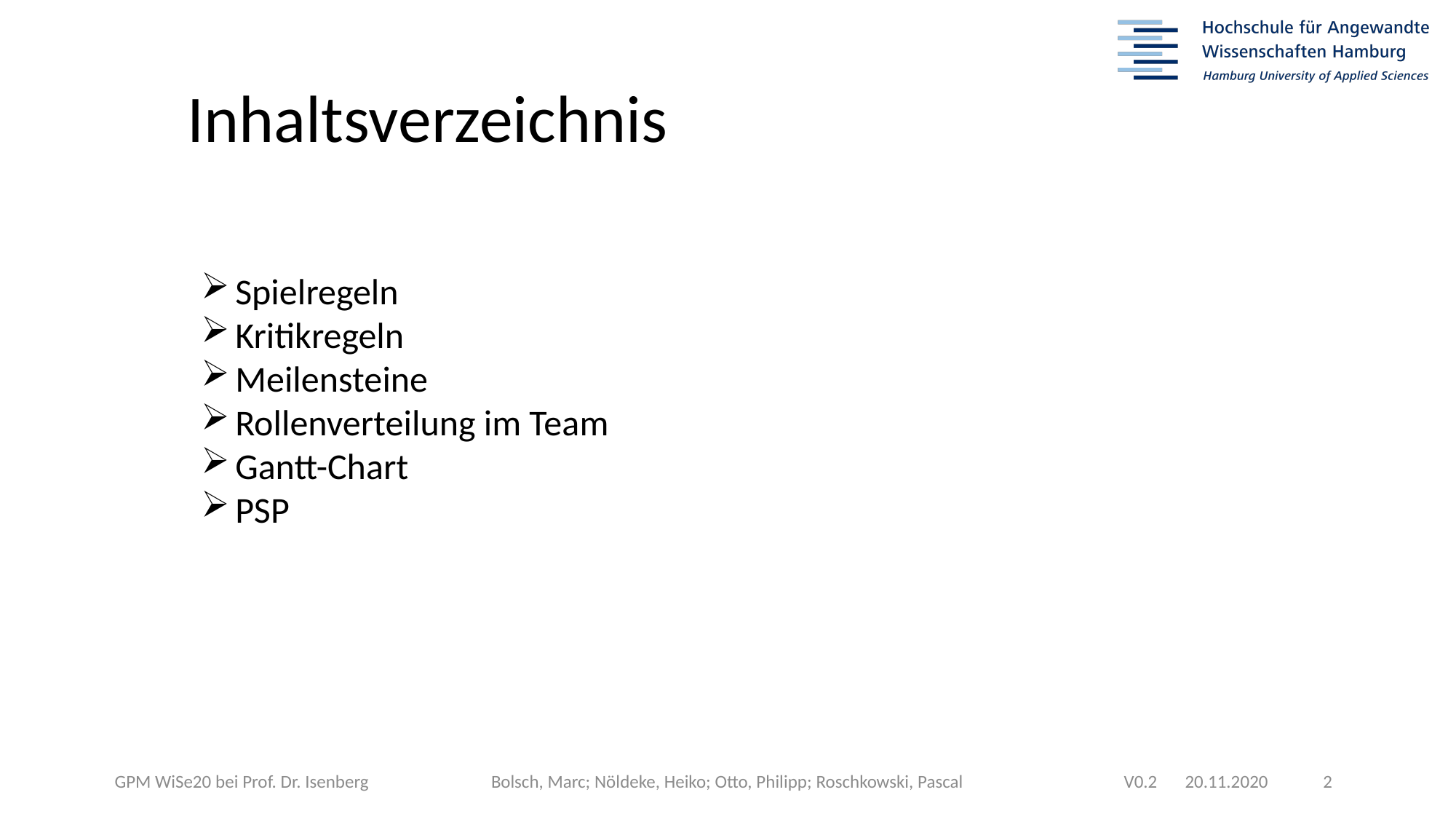

Inhaltsverzeichnis

Spielregeln
Kritikregeln
Meilensteine
Rollenverteilung im Team
Gantt-Chart
PSP

20.11.2020
	 2